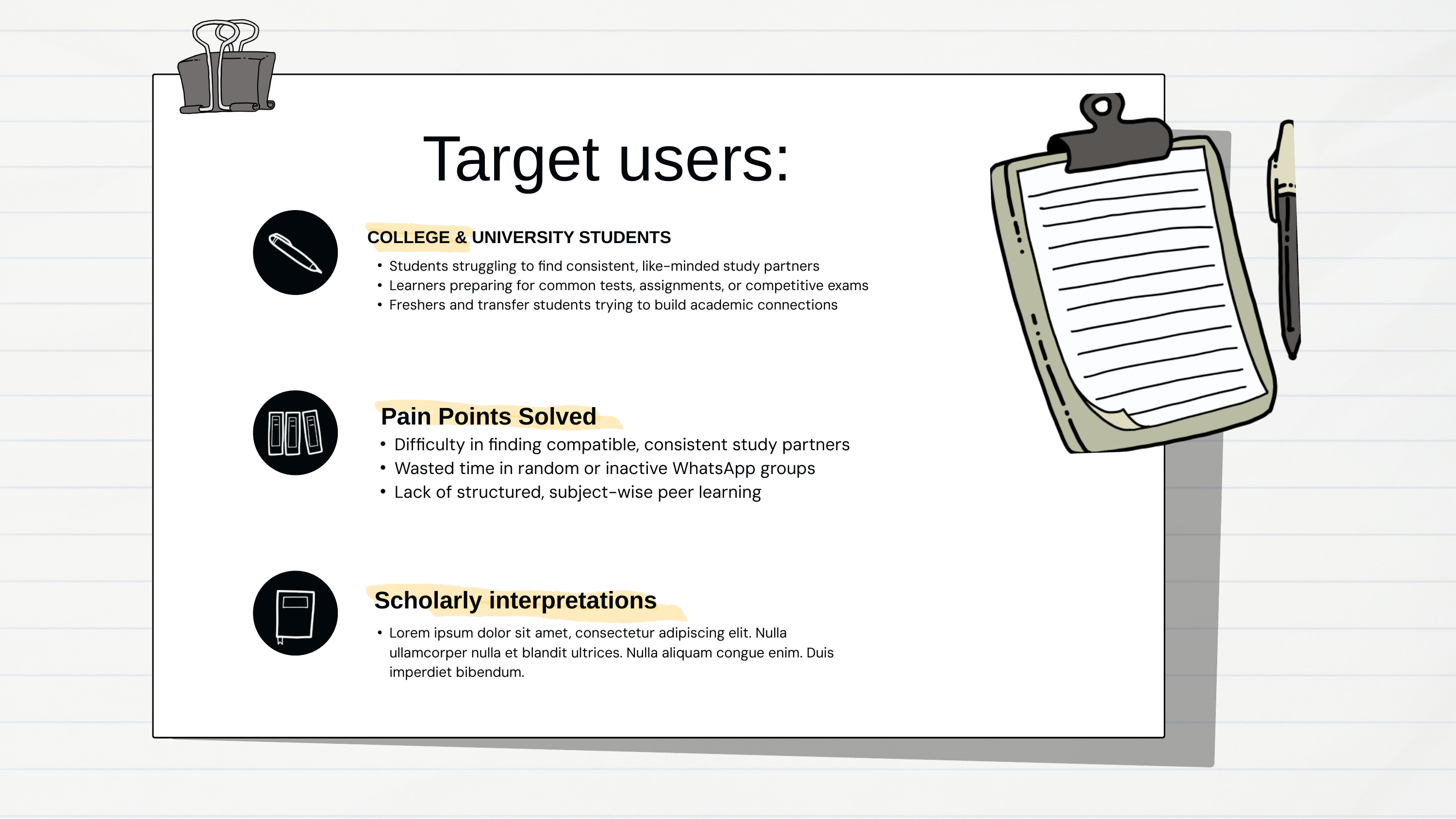

Target users:

COLLEGE & UNIVERSITY STUDENTS

Students struggling to find consistent, like-minded study partners
Learners preparing for common tests, assignments, or competitive exams
Freshers and transfer students trying to build academic connections

 Pain Points Solved

Difficulty in finding compatible, consistent study partners
Wasted time in random or inactive WhatsApp groups
Lack of structured, subject-wise peer learning

Scholarly interpretations

Lorem ipsum dolor sit amet, consectetur adipiscing elit. Nulla ullamcorper nulla et blandit ultrices. Nulla aliquam congue enim. Duis imperdiet bibendum.